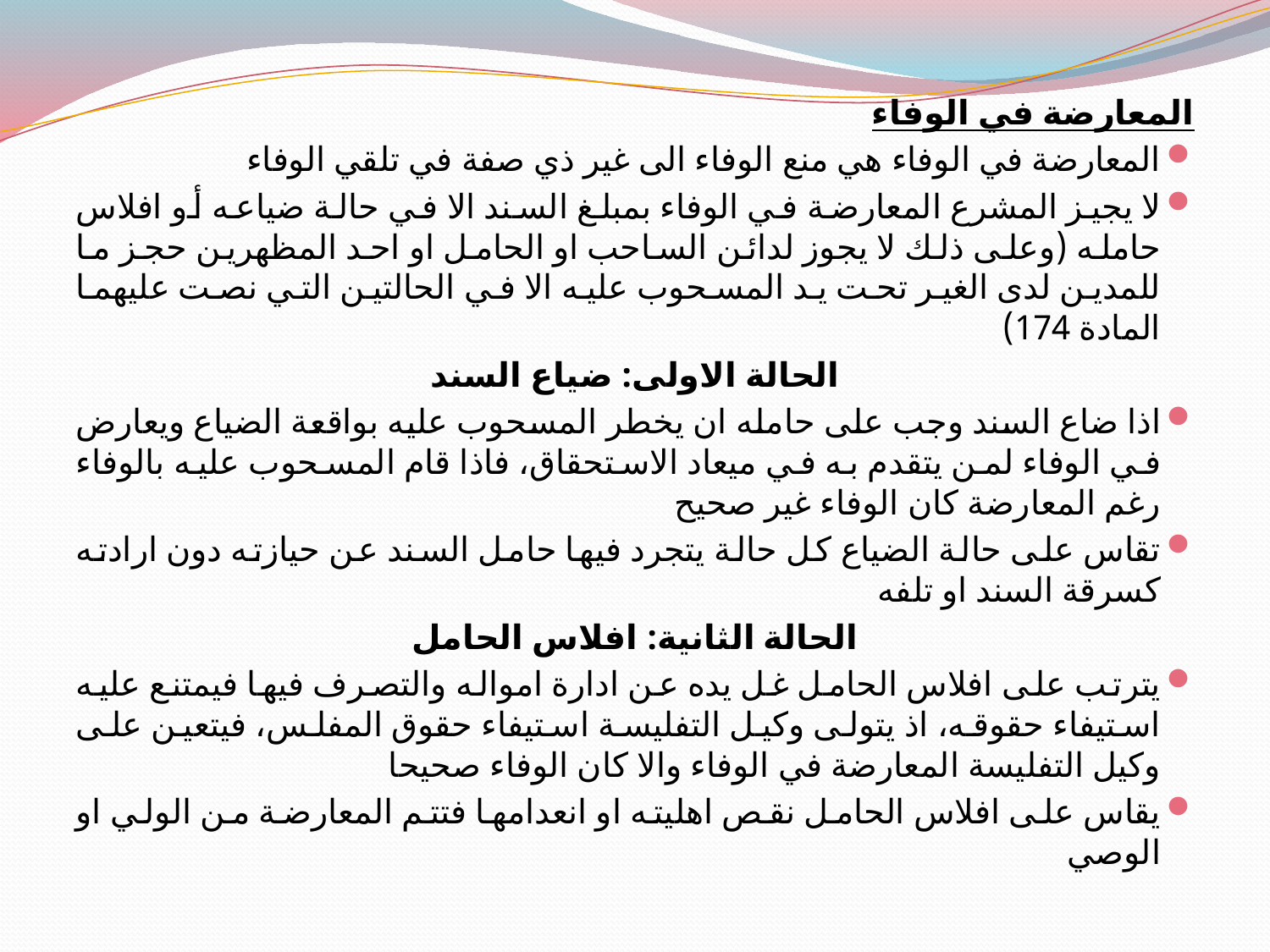

المعارضة في الوفاء
المعارضة في الوفاء هي منع الوفاء الى غير ذي صفة في تلقي الوفاء
لا يجيز المشرع المعارضة في الوفاء بمبلغ السند الا في حالة ضياعه أو افلاس حامله (وعلى ذلك لا يجوز لدائن الساحب او الحامل او احد المظهرين حجز ما للمدين لدى الغير تحت يد المسحوب عليه الا في الحالتين التي نصت عليهما المادة 174)
الحالة الاولى: ضياع السند
اذا ضاع السند وجب على حامله ان يخطر المسحوب عليه بواقعة الضياع ويعارض في الوفاء لمن يتقدم به في ميعاد الاستحقاق، فاذا قام المسحوب عليه بالوفاء رغم المعارضة كان الوفاء غير صحيح
تقاس على حالة الضياع كل حالة يتجرد فيها حامل السند عن حيازته دون ارادته كسرقة السند او تلفه
الحالة الثانية: افلاس الحامل
يترتب على افلاس الحامل غل يده عن ادارة امواله والتصرف فيها فيمتنع عليه استيفاء حقوقه، اذ يتولى وكيل التفليسة استيفاء حقوق المفلس، فيتعين على وكيل التفليسة المعارضة في الوفاء والا كان الوفاء صحيحا
يقاس على افلاس الحامل نقص اهليته او انعدامها فتتم المعارضة من الولي او الوصي